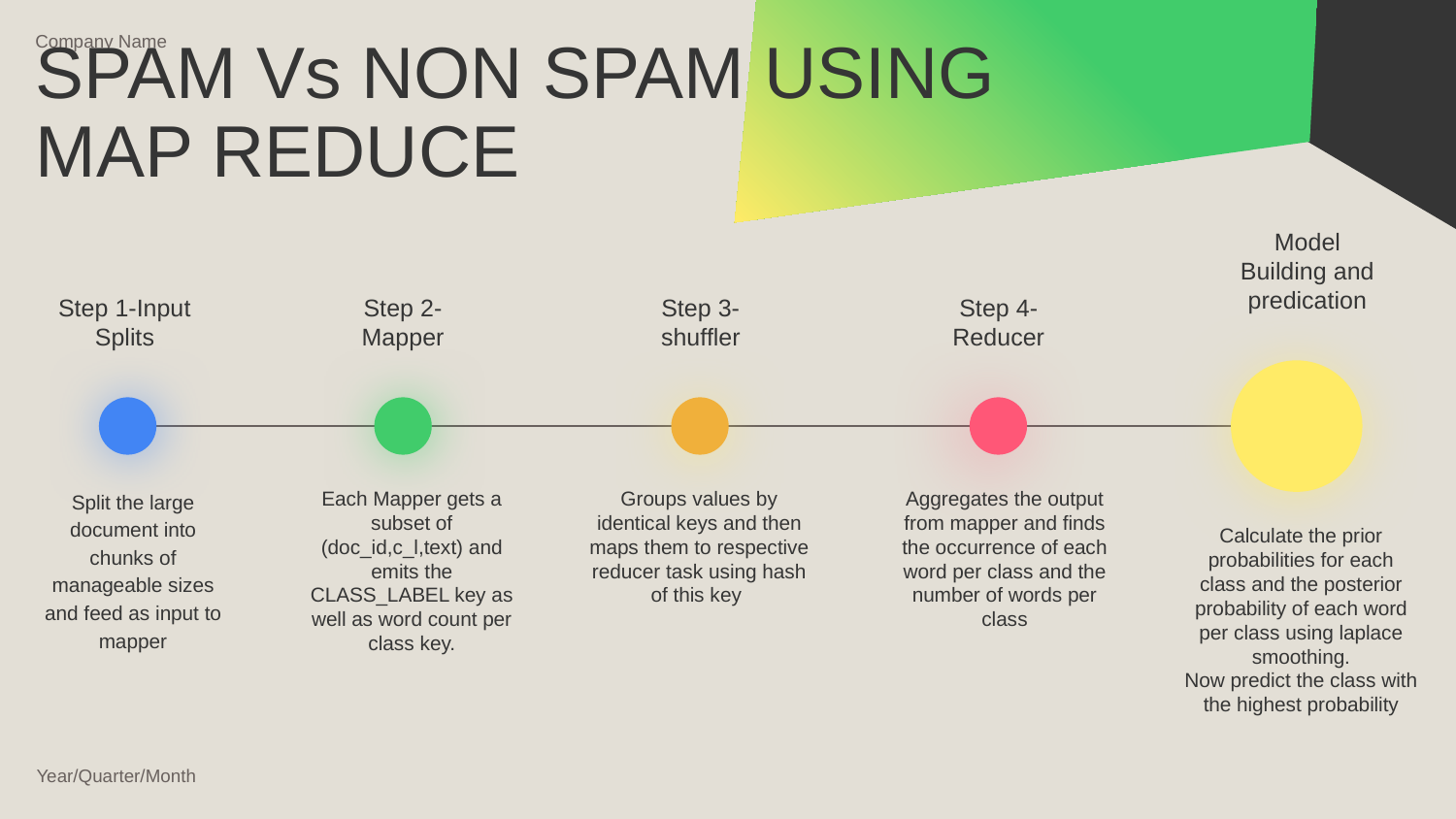

Company Name
# SPAM Vs NON SPAM USING
MAP REDUCE
Model Building and predication
Step 4- Reducer
Step 1-Input Splits
Step 2- Mapper
Step 3- shuffler

Split the large document into chunks of manageable sizes and feed as input to mapper
Each Mapper gets a subset of (doc_id,c_l,text) and emits the CLASS_LABEL key as well as word count per class key.
Groups values by identical keys and then maps them to respective reducer task using hash of this key
Aggregates the output from mapper and finds the occurrence of each word per class and the number of words per class
Calculate the prior probabilities for each class and the posterior probability of each word per class using laplace smoothing.
Now predict the class with the highest probability
Year/Quarter/Month